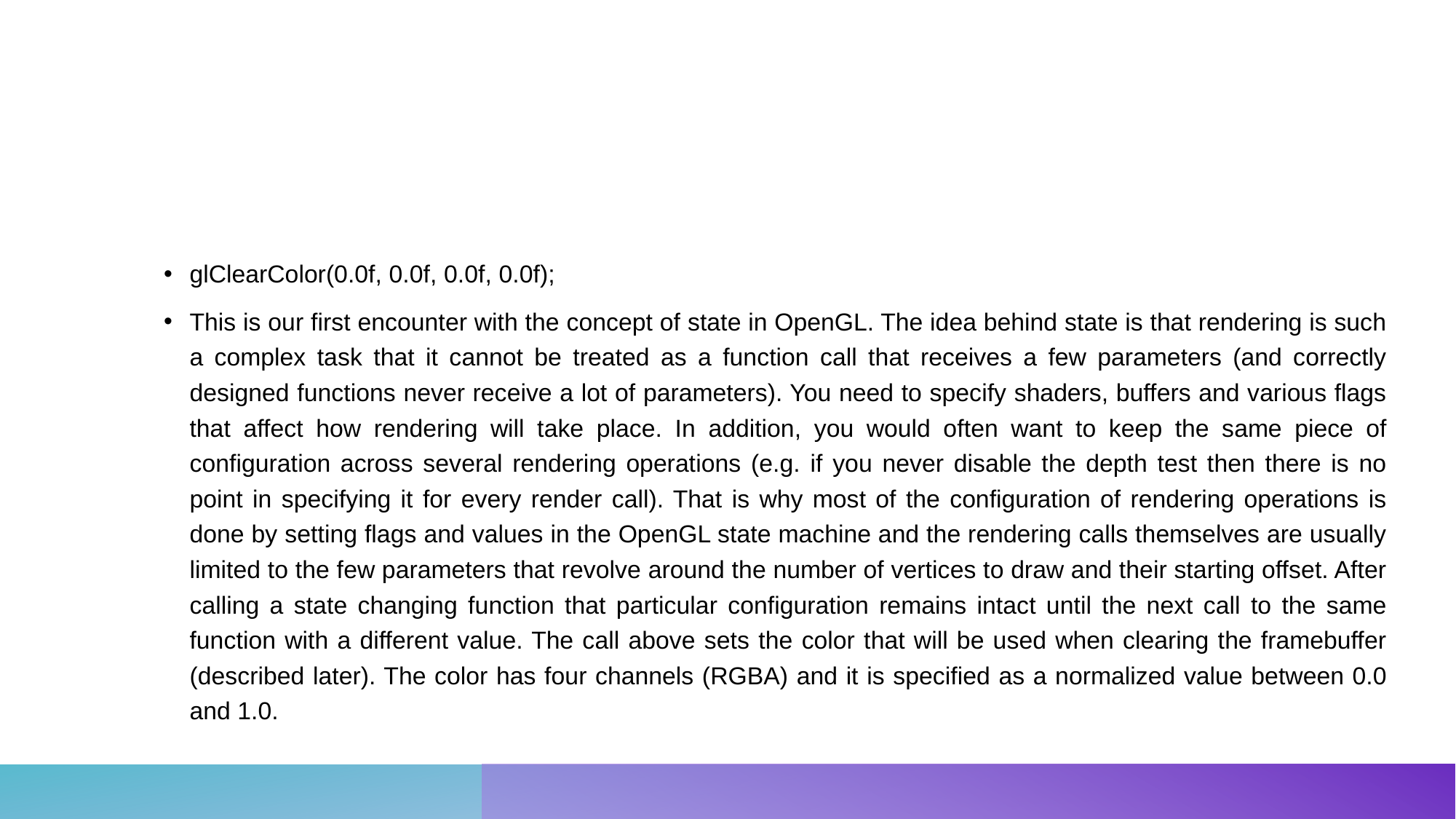

#
glClearColor(0.0f, 0.0f, 0.0f, 0.0f);
This is our first encounter with the concept of state in OpenGL. The idea behind state is that rendering is such a complex task that it cannot be treated as a function call that receives a few parameters (and correctly designed functions never receive a lot of parameters). You need to specify shaders, buffers and various flags that affect how rendering will take place. In addition, you would often want to keep the same piece of configuration across several rendering operations (e.g. if you never disable the depth test then there is no point in specifying it for every render call). That is why most of the configuration of rendering operations is done by setting flags and values in the OpenGL state machine and the rendering calls themselves are usually limited to the few parameters that revolve around the number of vertices to draw and their starting offset. After calling a state changing function that particular configuration remains intact until the next call to the same function with a different value. The call above sets the color that will be used when clearing the framebuffer (described later). The color has four channels (RGBA) and it is specified as a normalized value between 0.0 and 1.0.